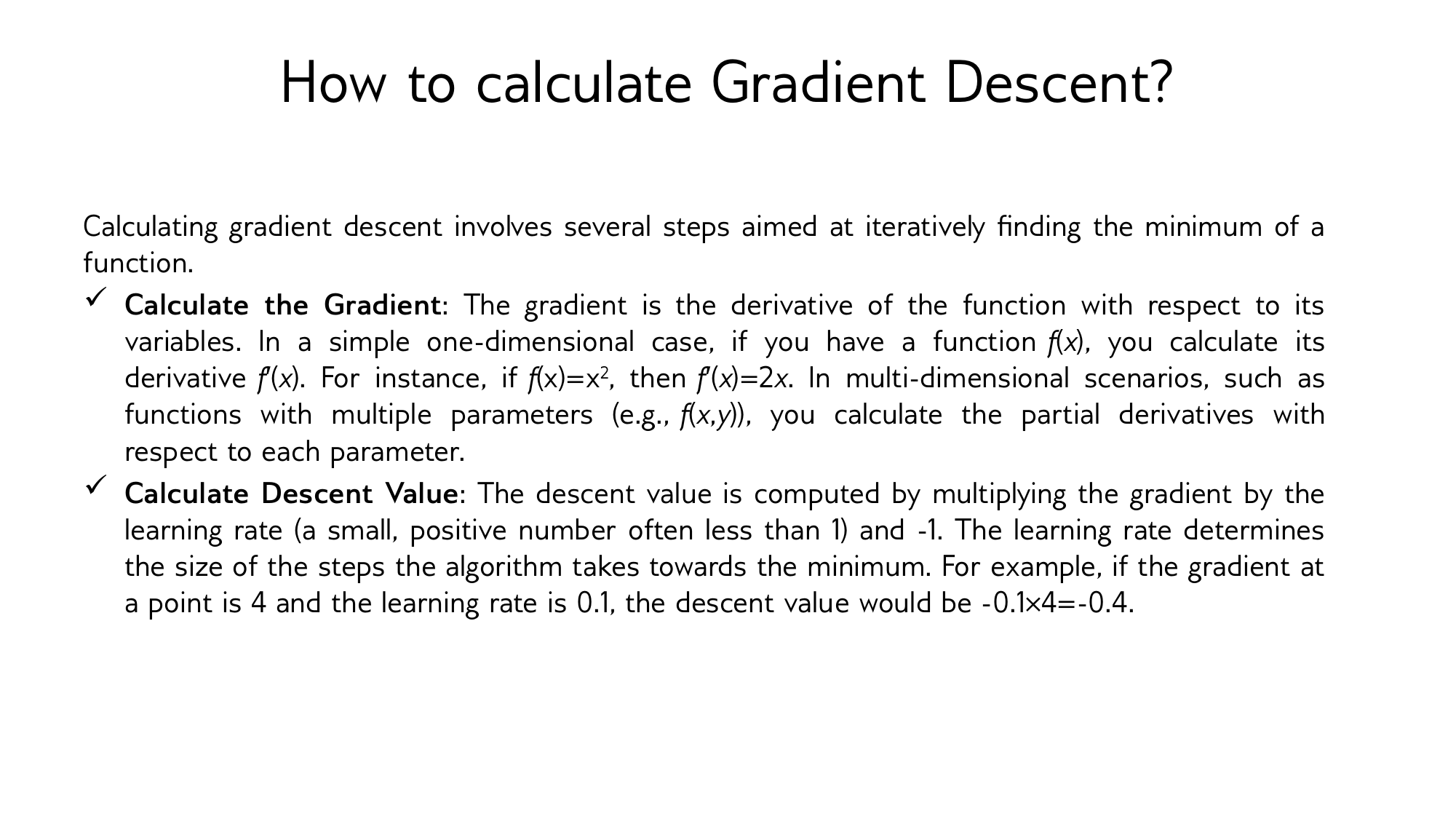

# How to calculate Gradient Descent?
Calculating gradient descent involves several steps aimed at iteratively finding the minimum of a function.
Calculate the Gradient: The gradient is the derivative of the function with respect to its variables. In a simple one-dimensional case, if you have a function f(x), you calculate its derivative f′(x). For instance, if f(x)=x2, then f′(x)=2x. In multi-dimensional scenarios, such as functions with multiple parameters (e.g., f(x,y)), you calculate the partial derivatives with respect to each parameter.
Calculate Descent Value: The descent value is computed by multiplying the gradient by the learning rate (a small, positive number often less than 1) and -1. The learning rate determines the size of the steps the algorithm takes towards the minimum. For example, if the gradient at a point is 4 and the learning rate is 0.1, the descent value would be −0.1×4=−0.4.